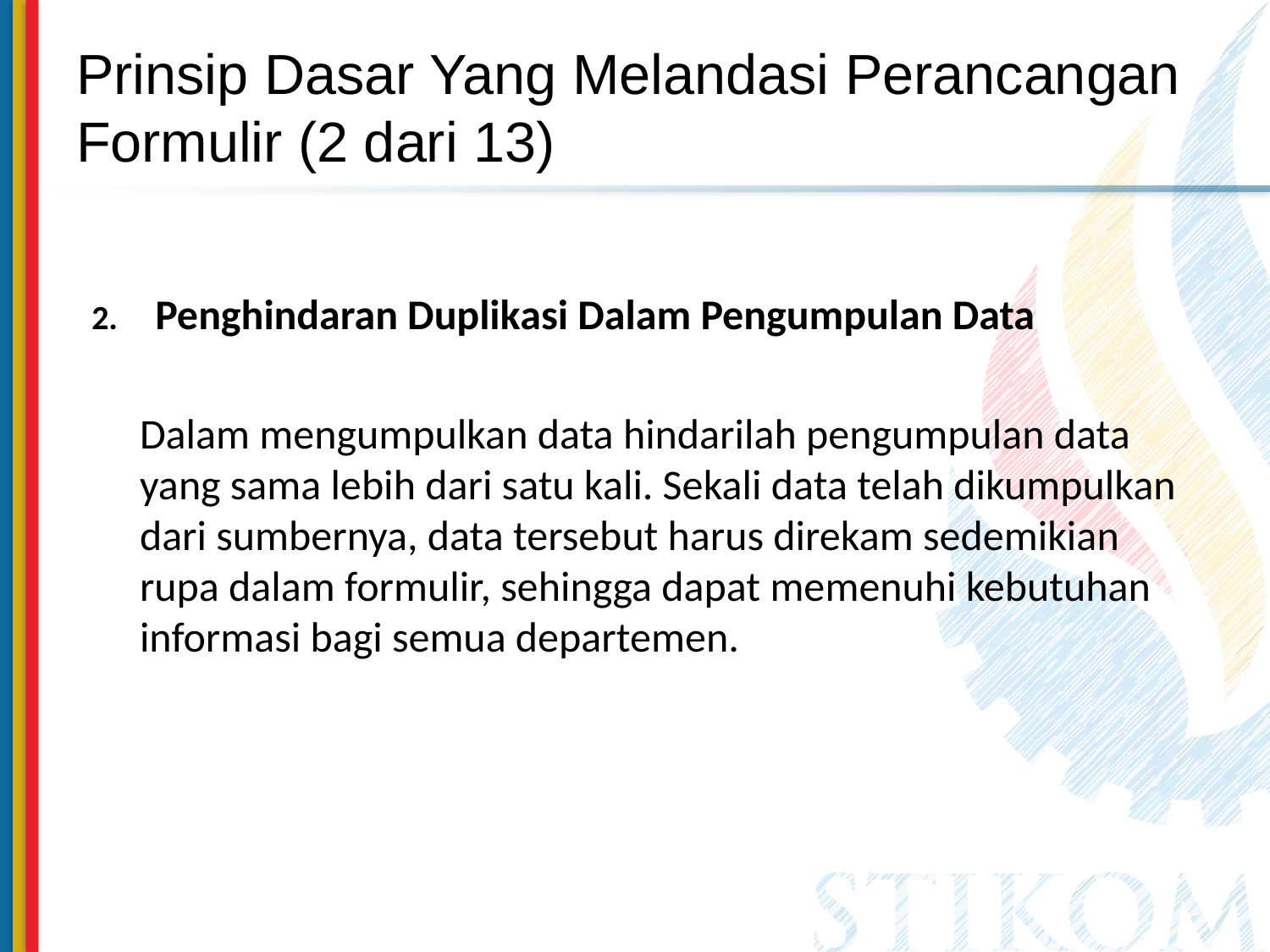

# Prinsip Dasar Yang Melandasi Perancangan Formulir (2 dari 13)

Penghindaran Duplikasi Dalam Pengumpulan Data

	Dalam mengumpulkan data hindarilah pengumpulan data yang sama lebih dari satu kali. Sekali data telah dikumpulkan dari sumbernya, data tersebut harus direkam sedemikian rupa dalam formulir, sehingga dapat memenuhi kebutuhan informasi bagi semua departemen.